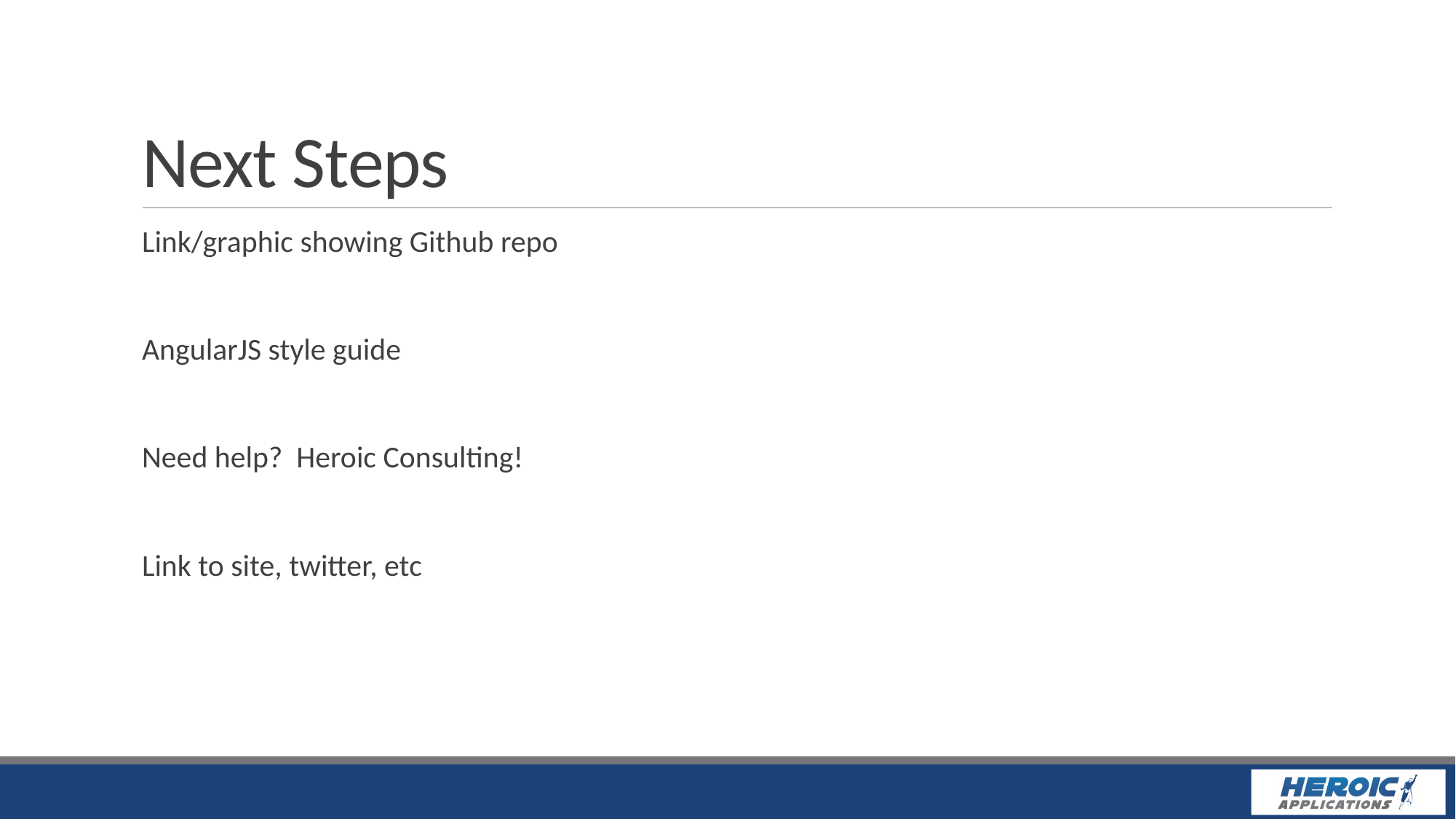

# Next Steps
Link/graphic showing Github repo

AngularJS style guide

Need help?  Heroic Consulting!

Link to site, twitter, etc